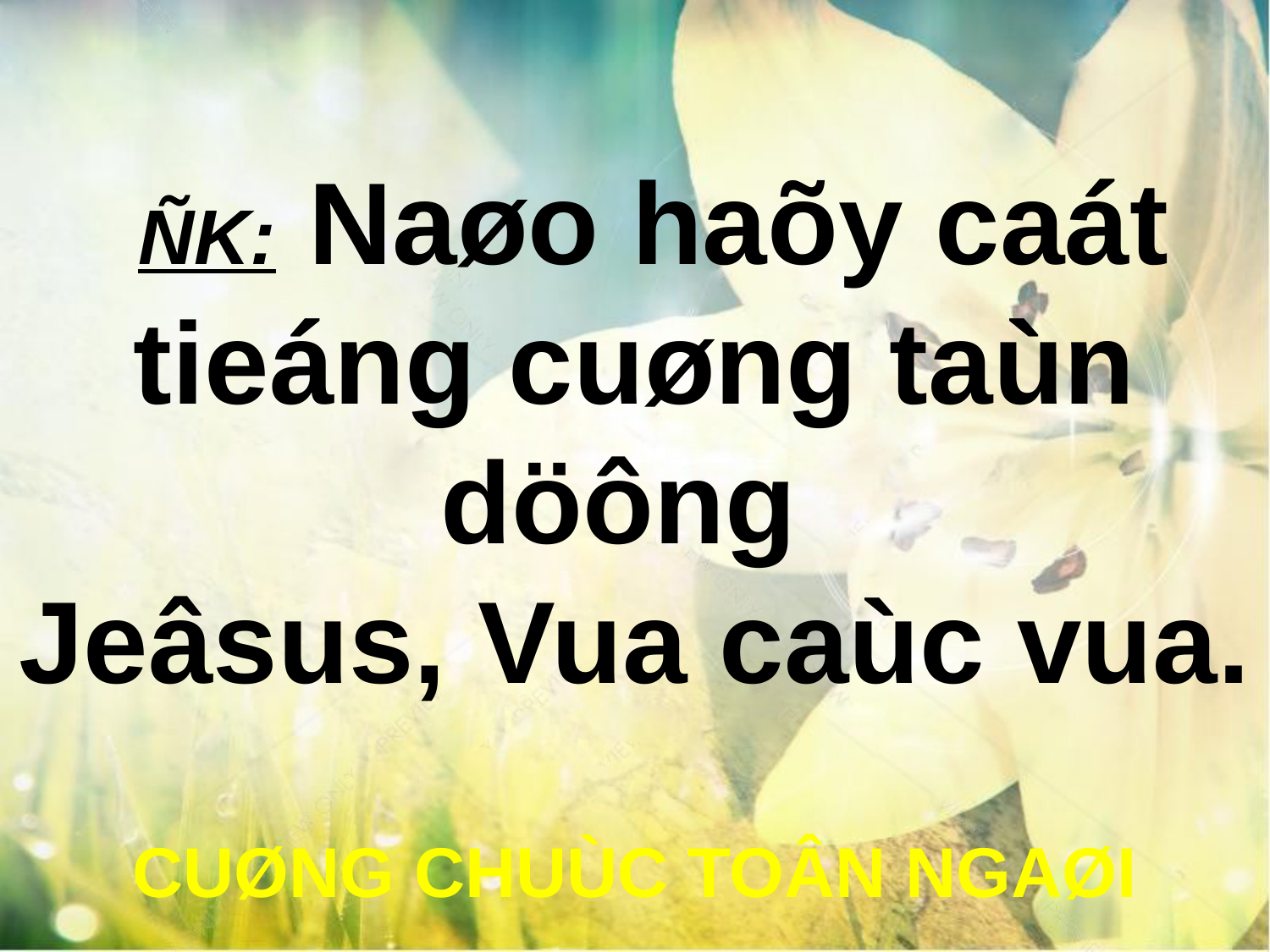

ÑK: Naøo haõy caát tieáng cuøng taùn döông
Jeâsus, Vua caùc vua.
CUØNG CHUÙC TOÂN NGAØI